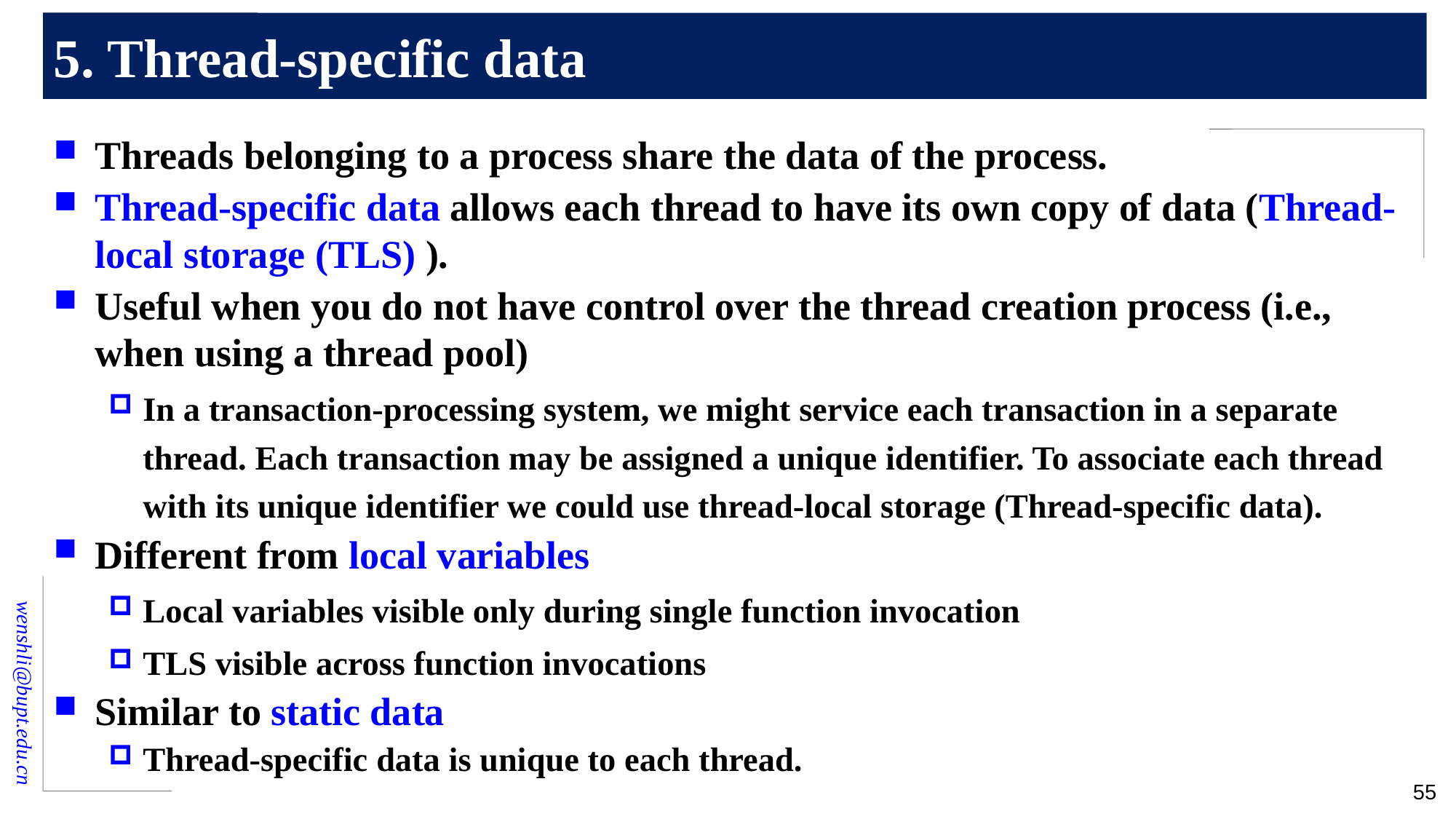

# 5. Thread-specific data
Threads belonging to a process share the data of the process.
Thread-specific data allows each thread to have its own copy of data (Thread-local storage (TLS) ).
Useful when you do not have control over the thread creation process (i.e., when using a thread pool)
In a transaction-processing system, we might service each transaction in a separate thread. Each transaction may be assigned a unique identifier. To associate each thread with its unique identifier we could use thread-local storage (Thread-specific data).
Different from local variables
Local variables visible only during single function invocation
TLS visible across function invocations
Similar to static data
Thread-specific data is unique to each thread.
55